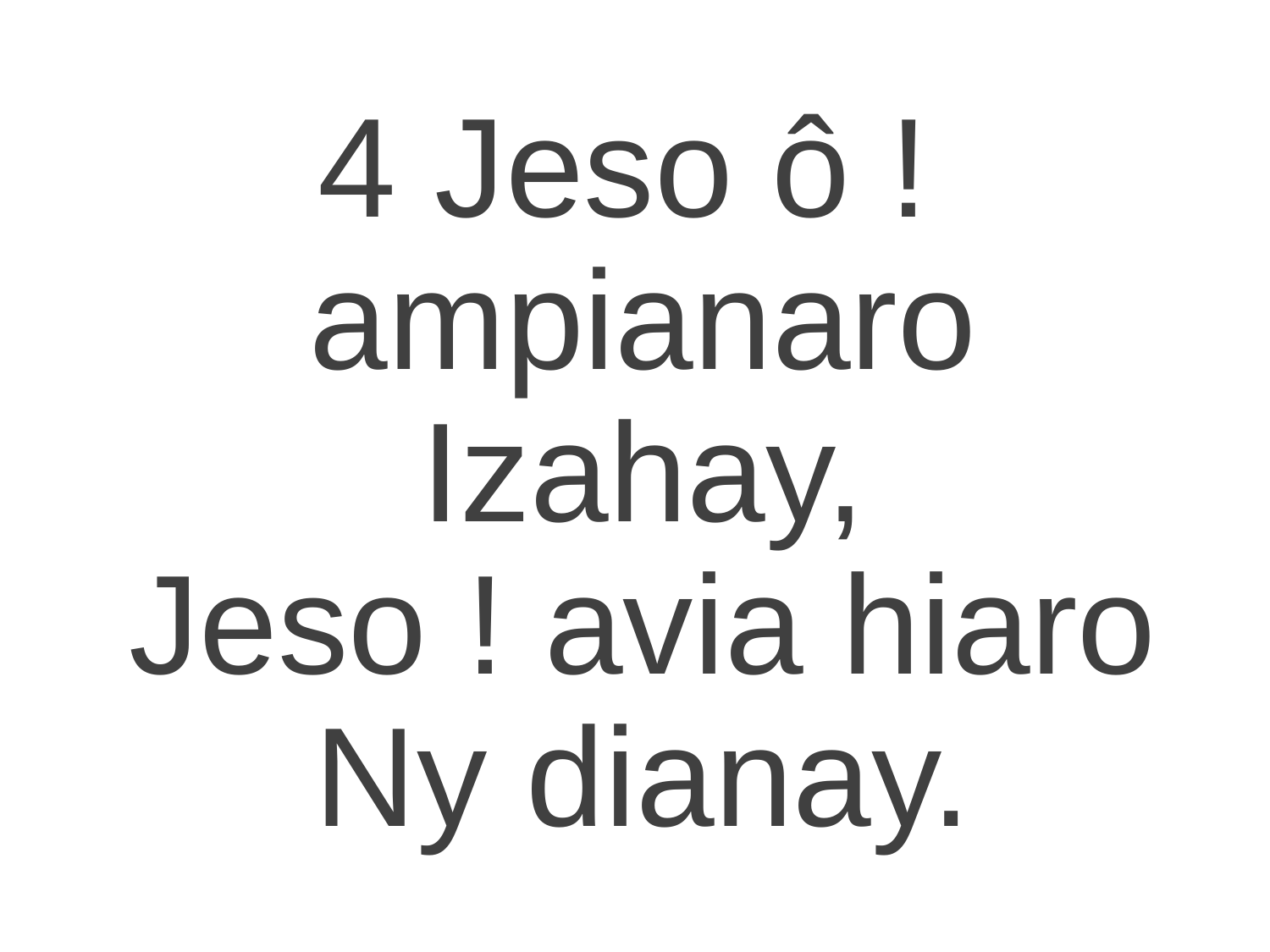

4 Jeso ô !
ampianaro
Izahay,
Jeso ! avia hiaro
Ny dianay.